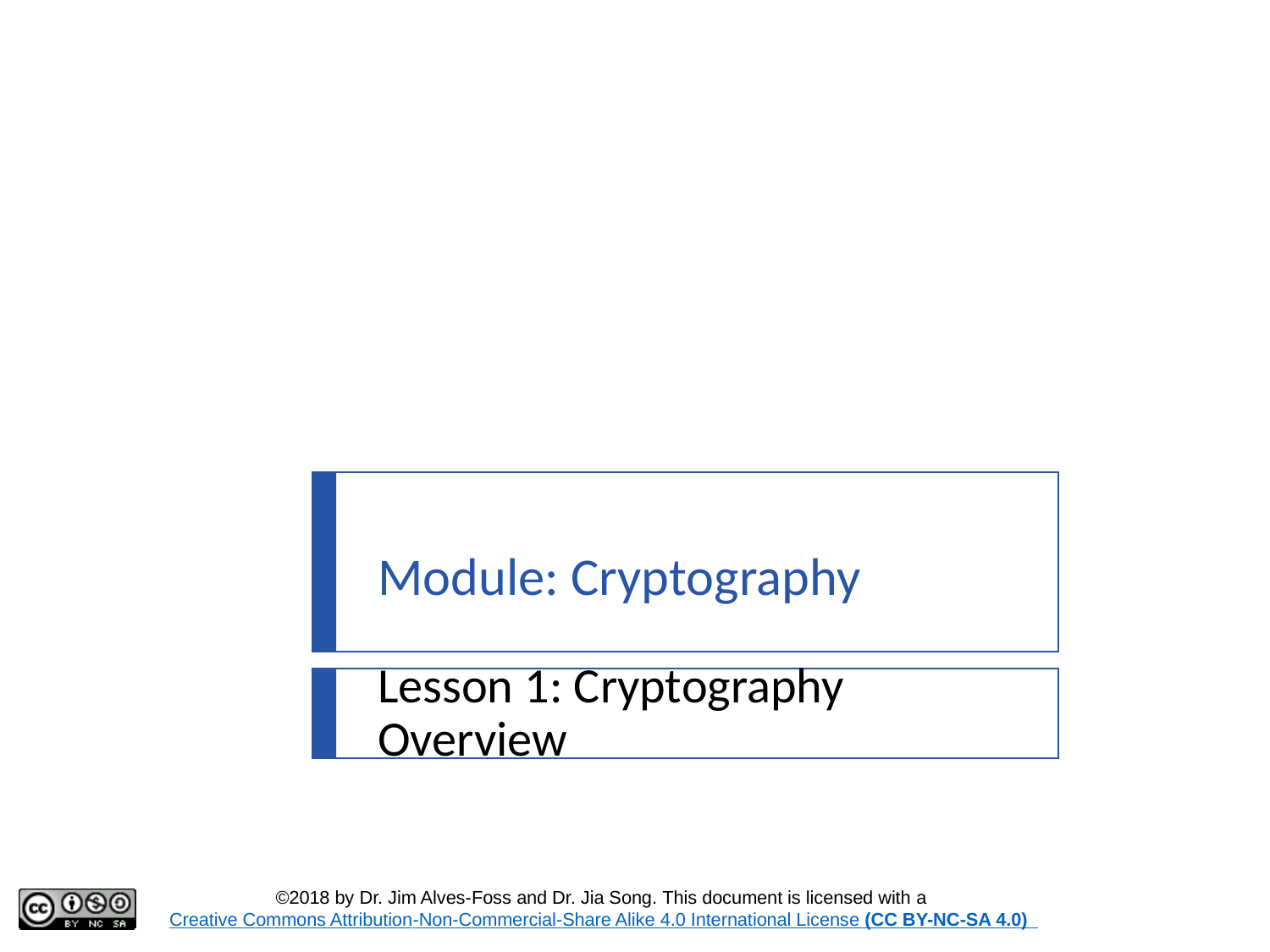

# Module: Cryptography
Lesson 1: Cryptography Overview